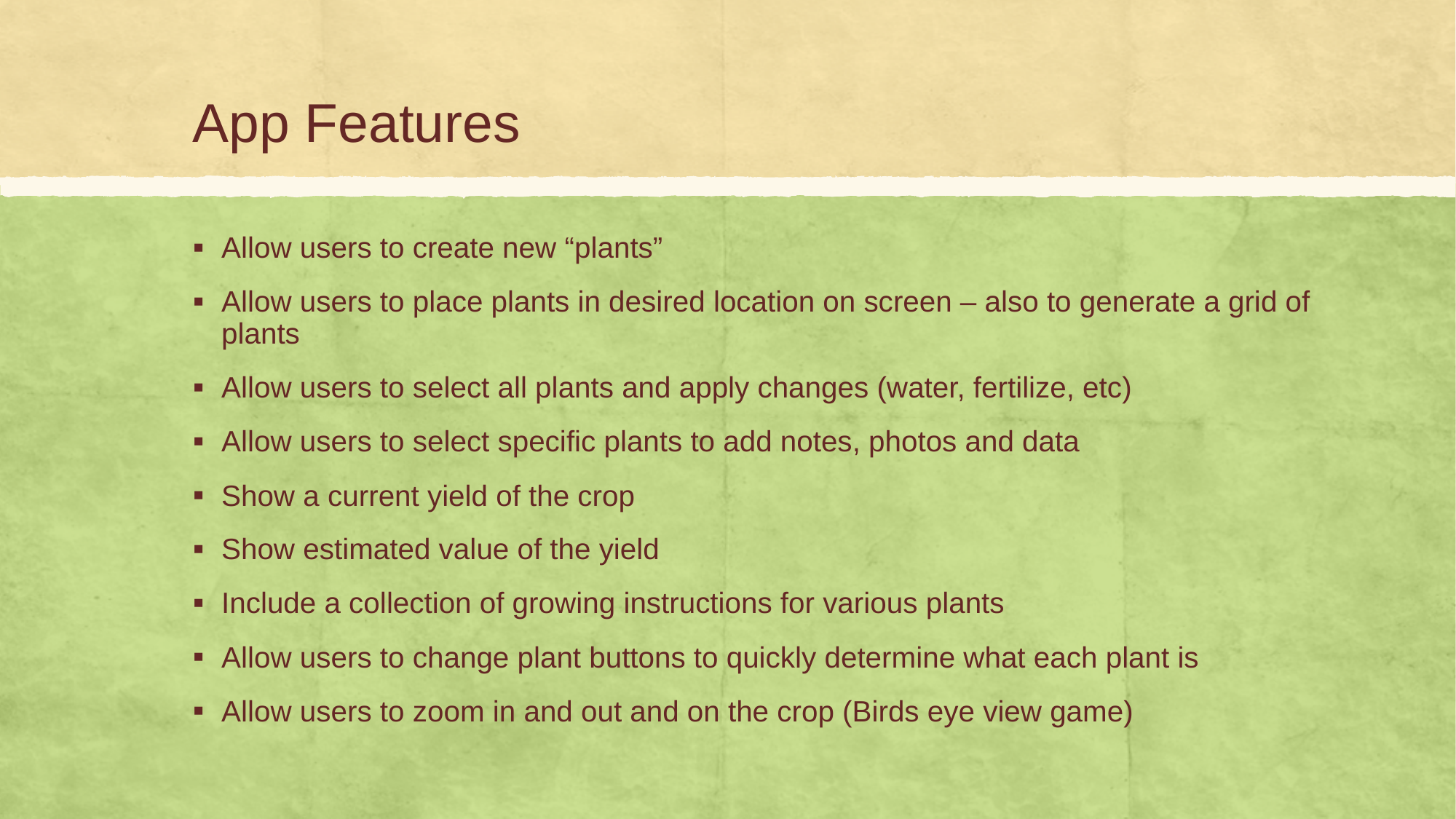

# App Features
Allow users to create new “plants”
Allow users to place plants in desired location on screen – also to generate a grid of plants
Allow users to select all plants and apply changes (water, fertilize, etc)
Allow users to select specific plants to add notes, photos and data
Show a current yield of the crop
Show estimated value of the yield
Include a collection of growing instructions for various plants
Allow users to change plant buttons to quickly determine what each plant is
Allow users to zoom in and out and on the crop (Birds eye view game)